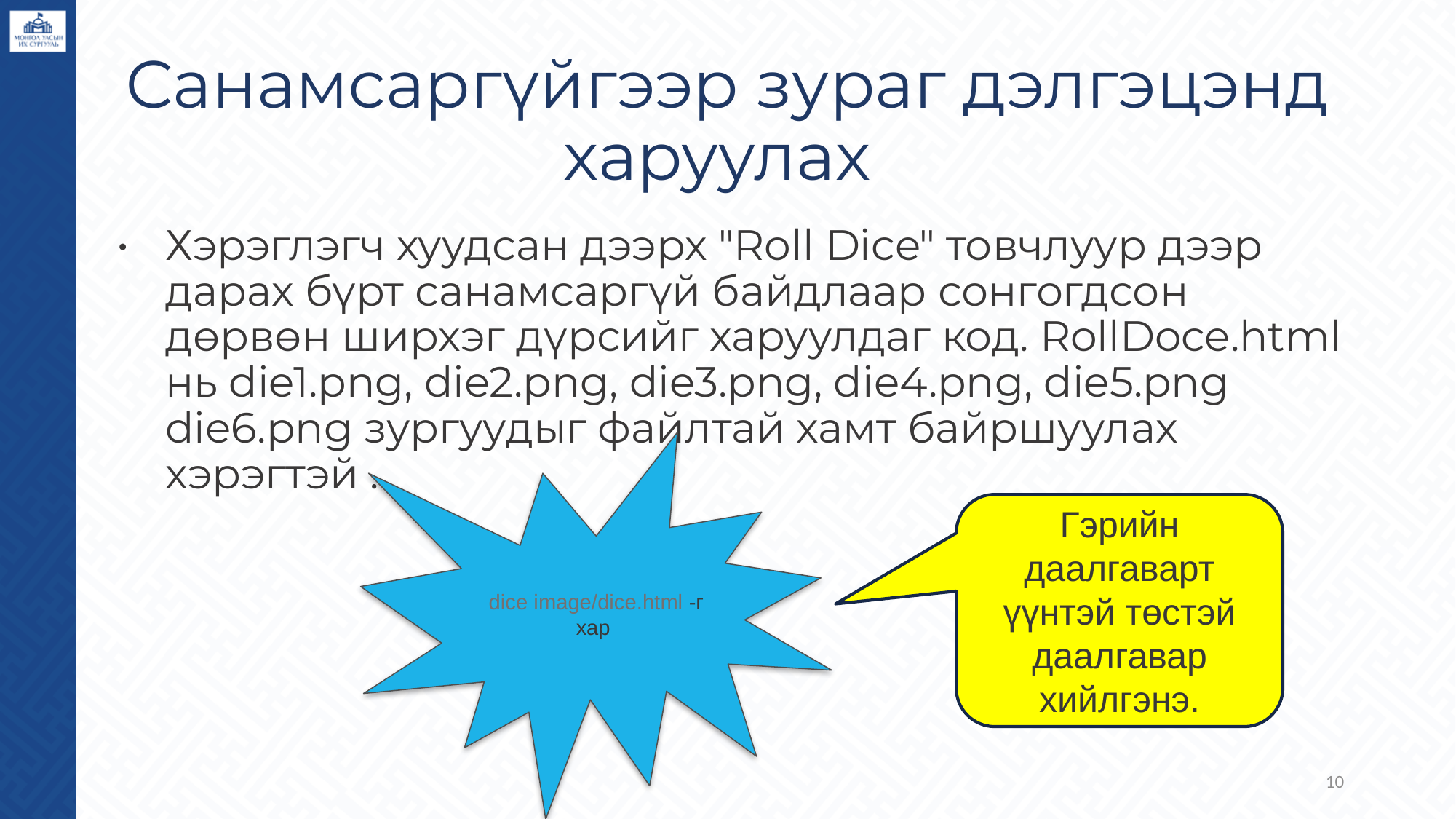

# Санамсаргүйгээр зураг дэлгэцэнд харуулах
Хэрэглэгч хуудсан дээрх "Roll Dice" товчлуур дээр дарах бүрт санамсаргүй байдлаар сонгогдсон дөрвөн ширхэг дүрсийг харуулдаг код. RollDoce.html нь die1.png, die2.png, die3.png, die4.png, die5.png die6.png зургуудыг файлтай хамт байршуулах хэрэгтэй .

 dice image/dice.html -г хар
Гэрийн даалгаварт үүнтэй төстэй даалгавар хийлгэнэ.
10